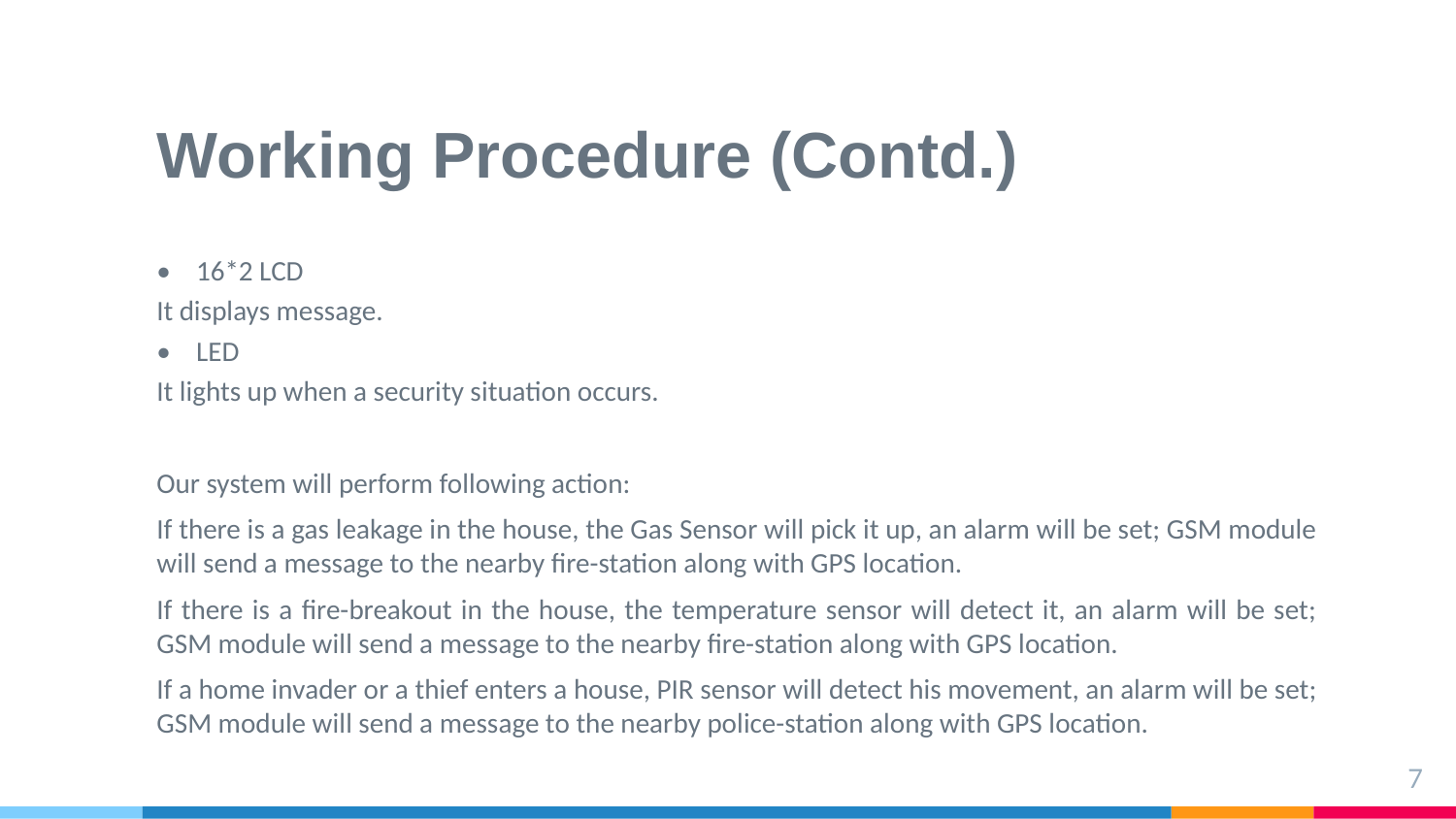

# Working Procedure (Contd.)
•    16*2 LCD
It displays message.
•    LED
It lights up when a security situation occurs.

Our system will perform following action:
If there is a gas leakage in the house, the Gas Sensor will pick it up, an alarm will be set; GSM module will send a message to the nearby fire-station along with GPS location.
If there is a fire-breakout in the house, the temperature sensor will detect it, an alarm will be set; GSM module will send a message to the nearby fire-station along with GPS location.
If a home invader or a thief enters a house, PIR sensor will detect his movement, an alarm will be set; GSM module will send a message to the nearby police-station along with GPS location.
7